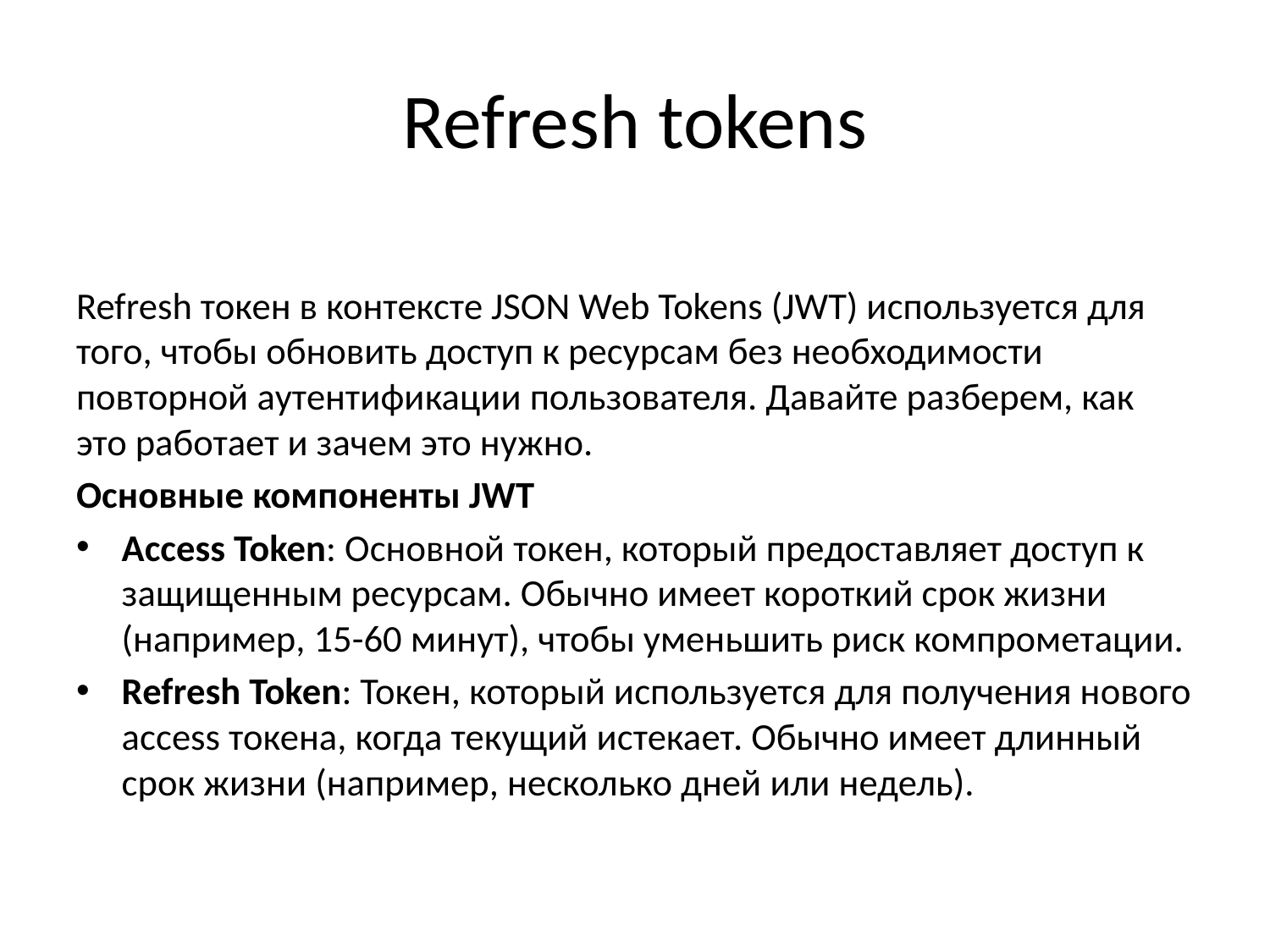

# Refresh tokens

Refresh токен в контексте JSON Web Tokens (JWT) используется для того, чтобы обновить доступ к ресурсам без необходимости повторной аутентификации пользователя. Давайте разберем, как это работает и зачем это нужно.
Основные компоненты JWT
Access Token: Основной токен, который предоставляет доступ к защищенным ресурсам. Обычно имеет короткий срок жизни (например, 15-60 минут), чтобы уменьшить риск компрометации.
Refresh Token: Токен, который используется для получения нового access токена, когда текущий истекает. Обычно имеет длинный срок жизни (например, несколько дней или недель).